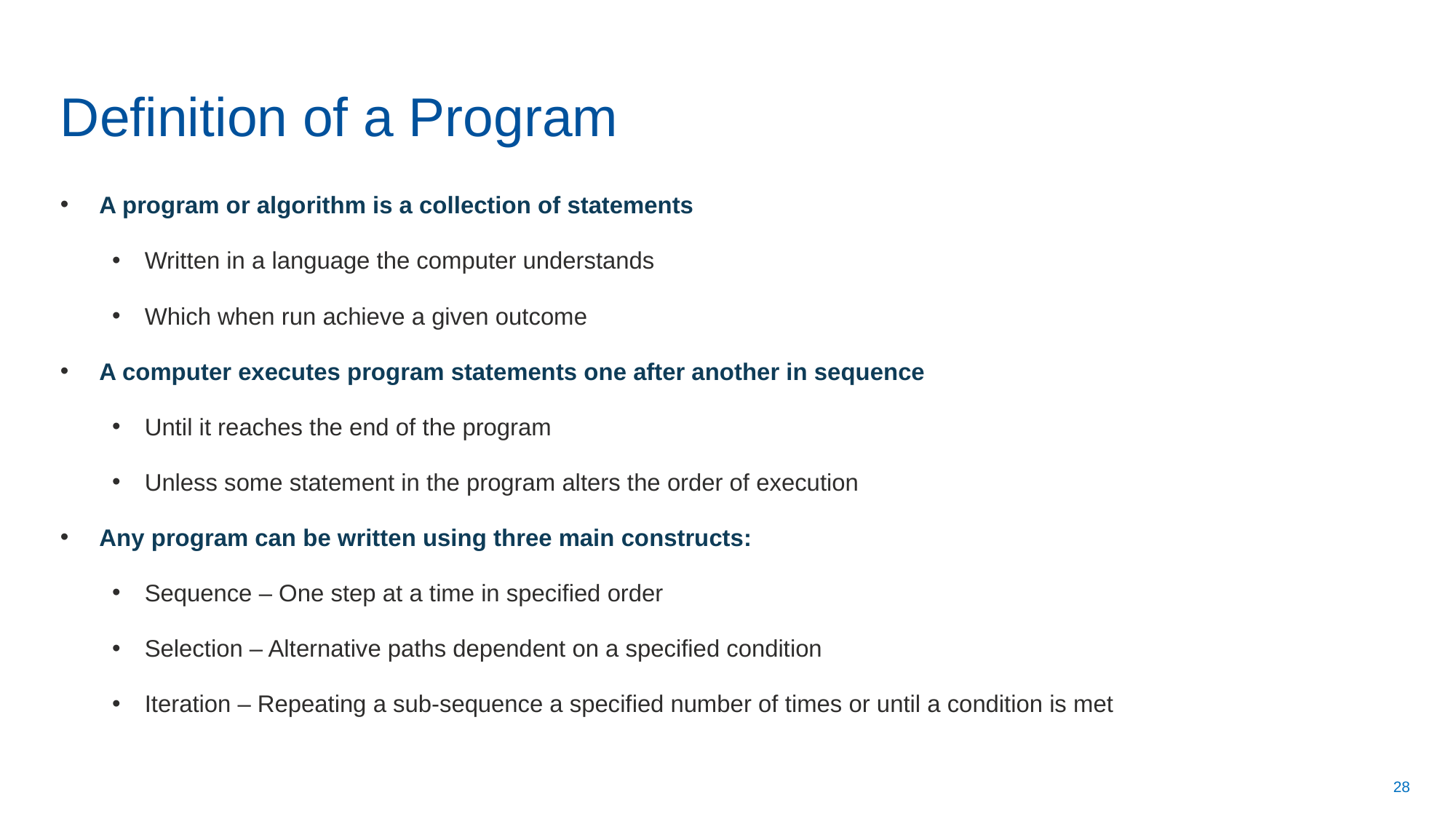

# Definition of a Program
A program or algorithm is a collection of statements
Written in a language the computer understands
Which when run achieve a given outcome
A computer executes program statements one after another in sequence
Until it reaches the end of the program
Unless some statement in the program alters the order of execution
Any program can be written using three main constructs:
Sequence – One step at a time in specified order
Selection – Alternative paths dependent on a specified condition
Iteration – Repeating a sub-sequence a specified number of times or until a condition is met